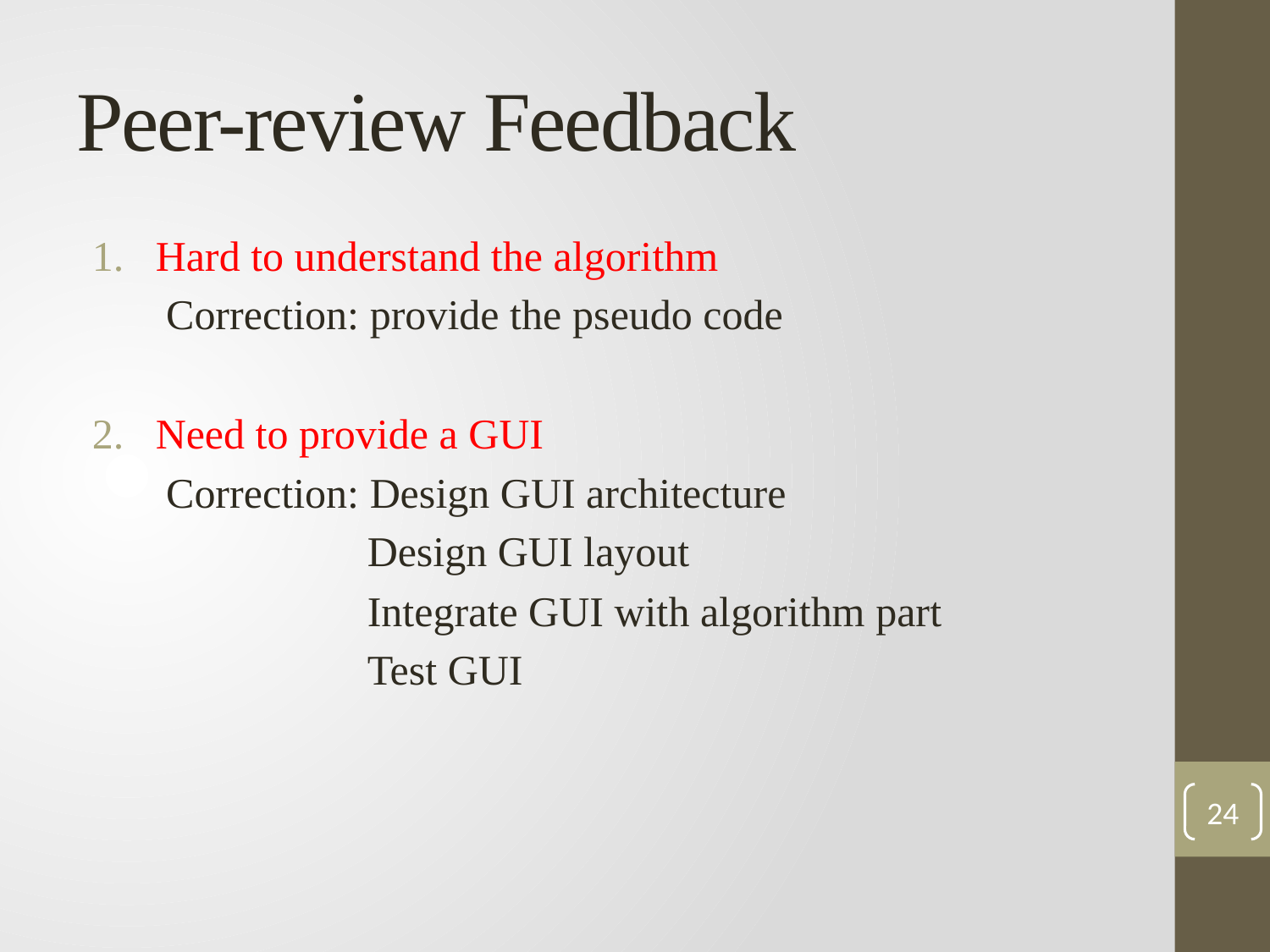

# Peer-review Feedback
Hard to understand the algorithm
       Correction: provide the pseudo code

Need to provide a GUI
       Correction: Design GUI architecture
                          Design GUI layout
                          Integrate GUI with algorithm part
                          Test GUI

24